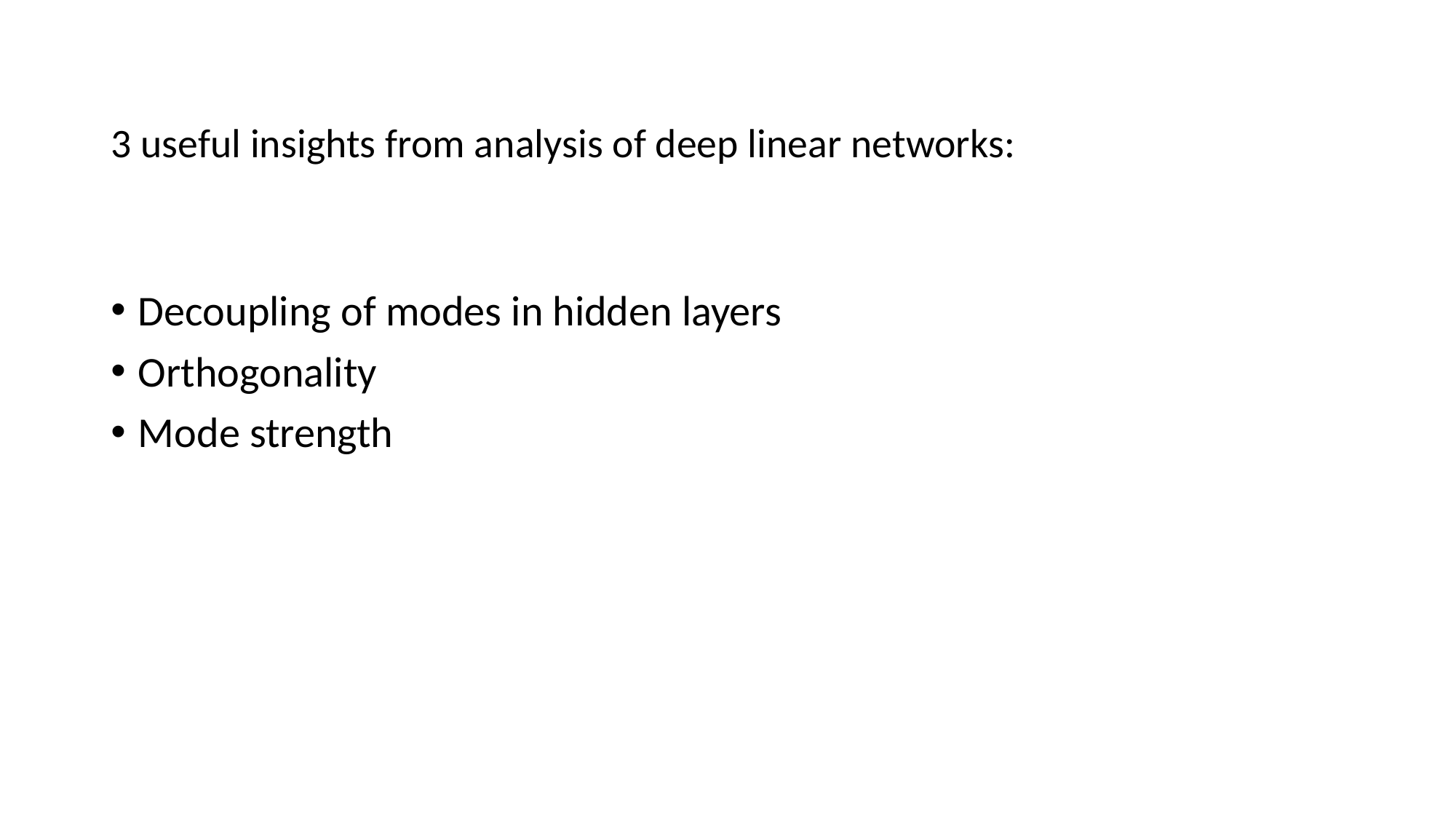

# 3 useful insights from analysis of deep linear networks:

Decoupling of modes in hidden layers
Orthogonality
Mode strength